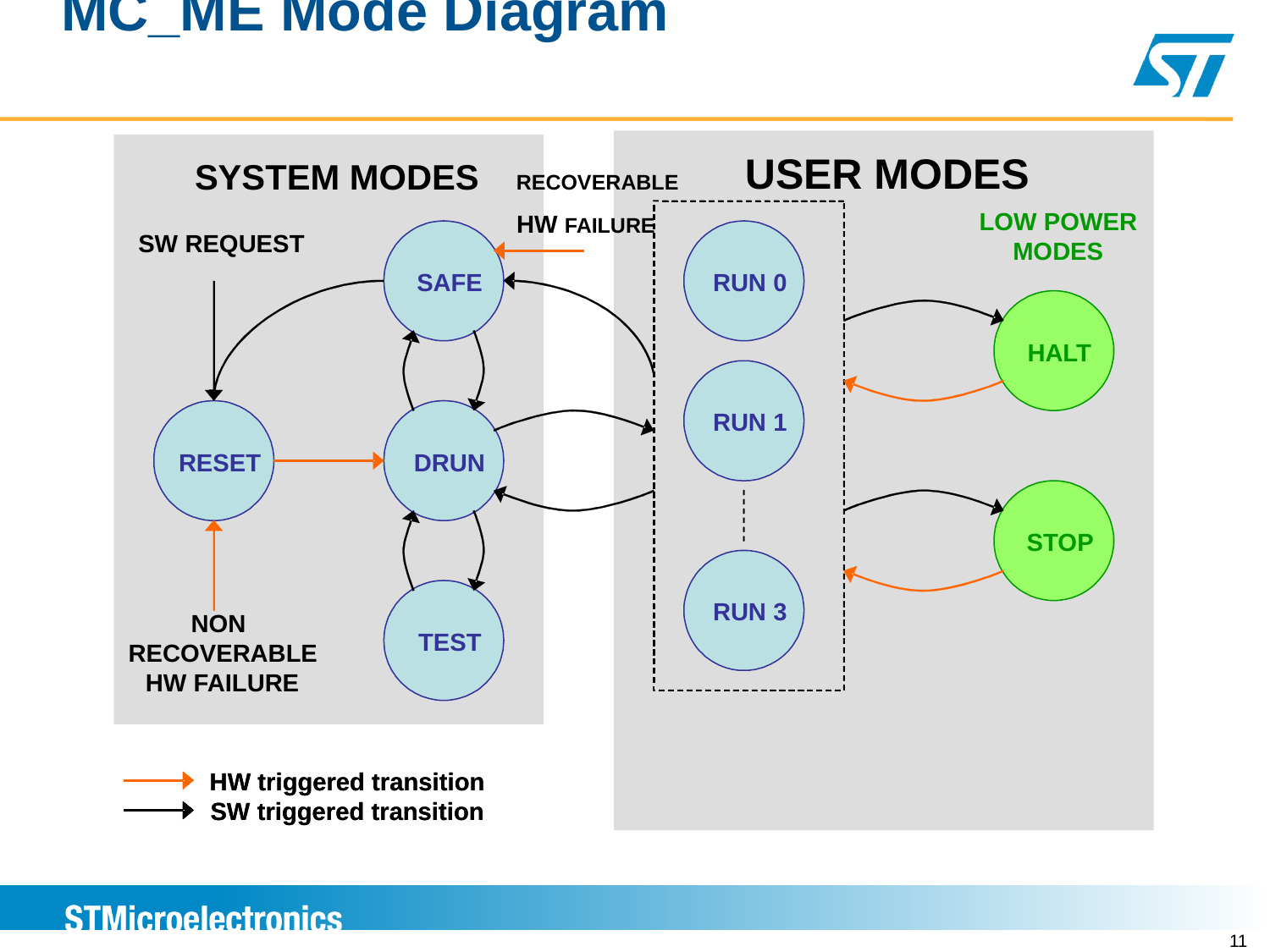

# MC_ME Mode Diagram

USER MODES
SYSTEM MODES
RECOVERABLE

LOW POWER
HW FAILURE

SW REQUEST
MODES

SAFE
RUN 0

HALT

RUN 1

RESET
DRUN

STOP

RUN 3
NON
TEST
RECOVERABLE
HW FAILURE
HW triggered transition
HW triggered transition

SW triggered transition
SW triggered transition

11